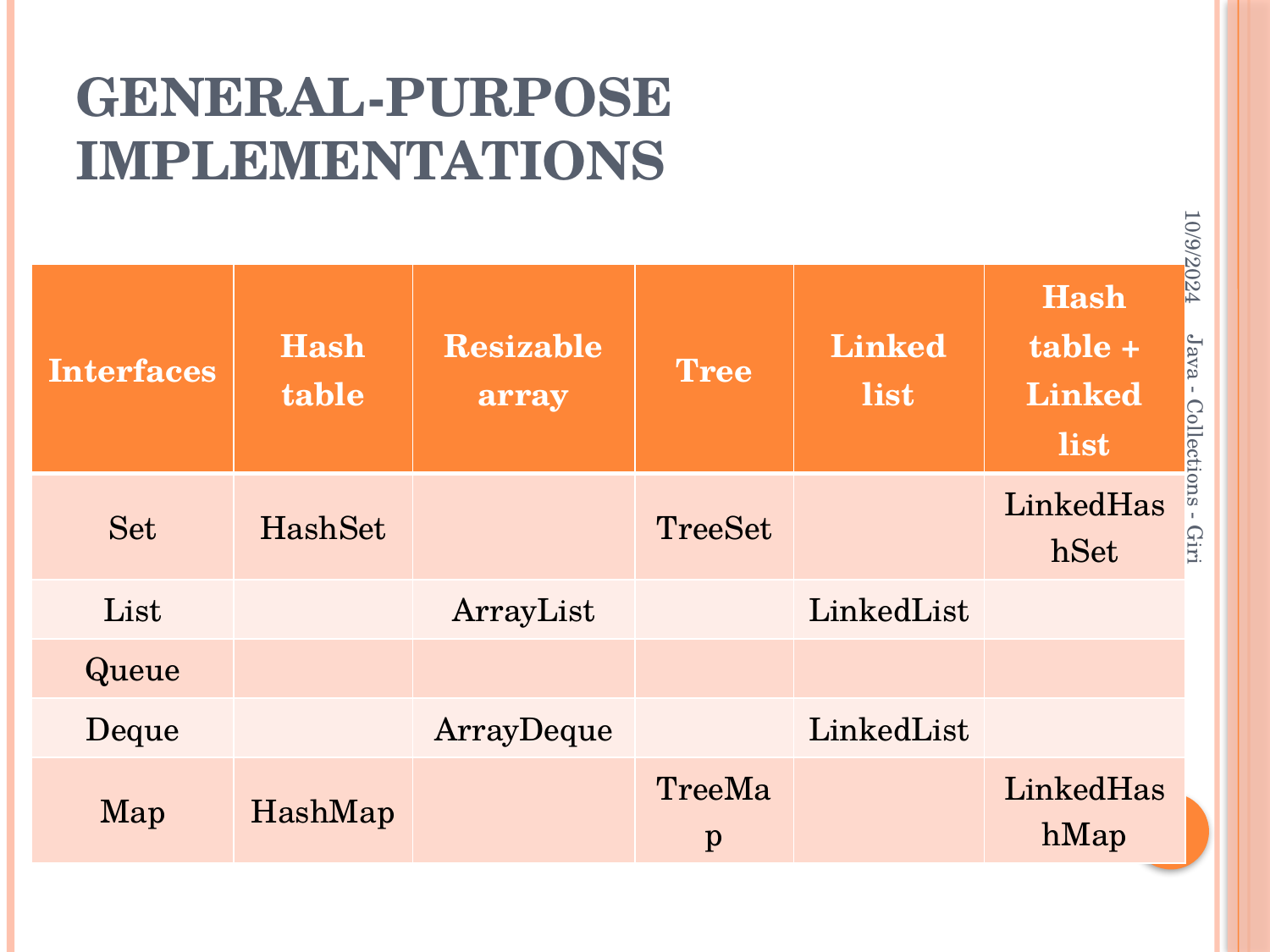

# General-purpose Implementations
10/9/2024
| Interfaces | Hash table | Resizable array | Tree | Linked list | Hash table + Linked list |
| --- | --- | --- | --- | --- | --- |
| Set | HashSet |  | TreeSet |  | LinkedHashSet |
| List |  | ArrayList |  | LinkedList |  |
| Queue |  |  |  |  |  |
| Deque |  | ArrayDeque |  | LinkedList |  |
| Map | HashMap |  | TreeMap |  | LinkedHashMap |
Java - Collections - Giri
24